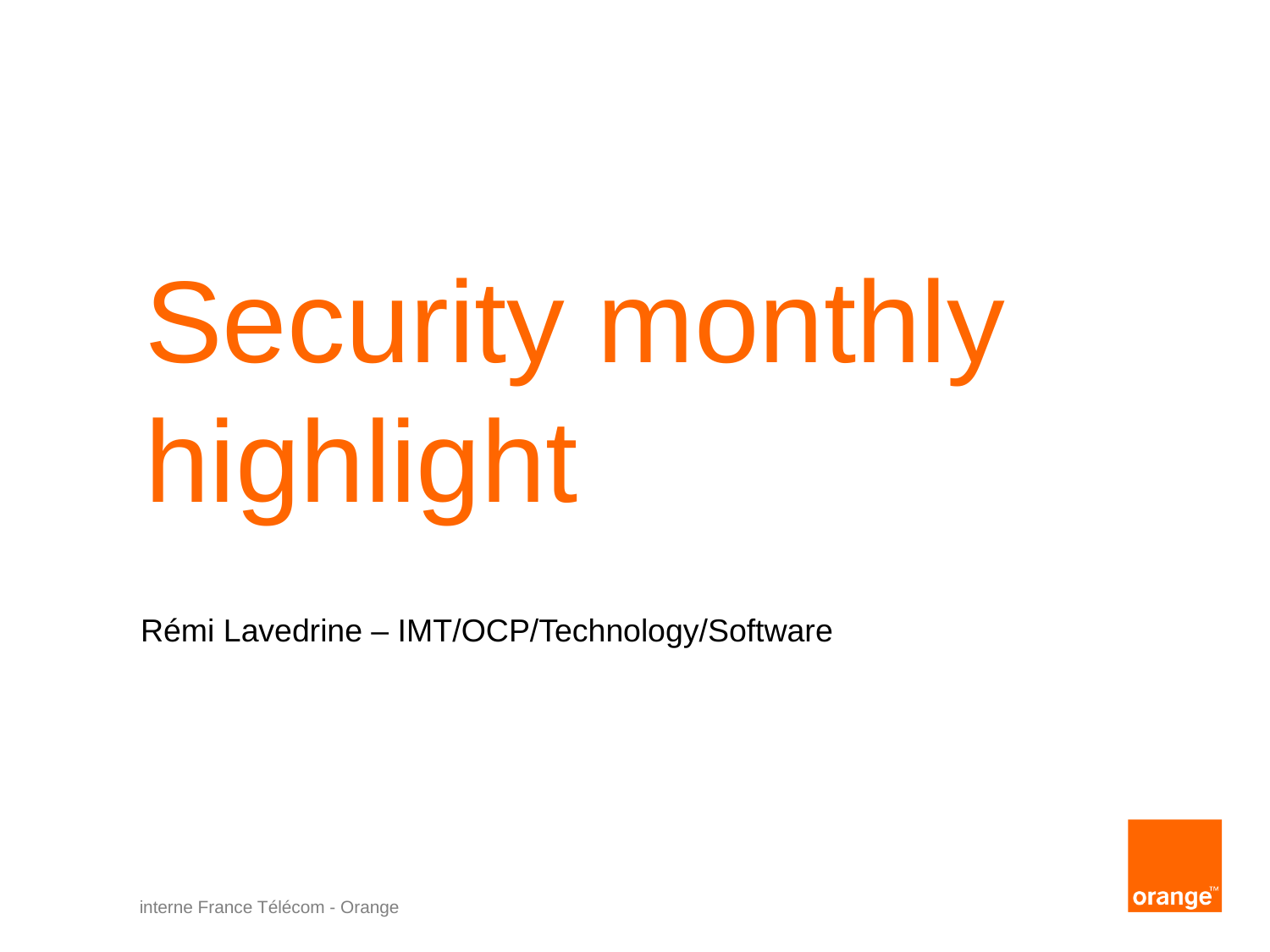

# Security monthly highlight
Rémi Lavedrine – IMT/OCP/Technology/Software